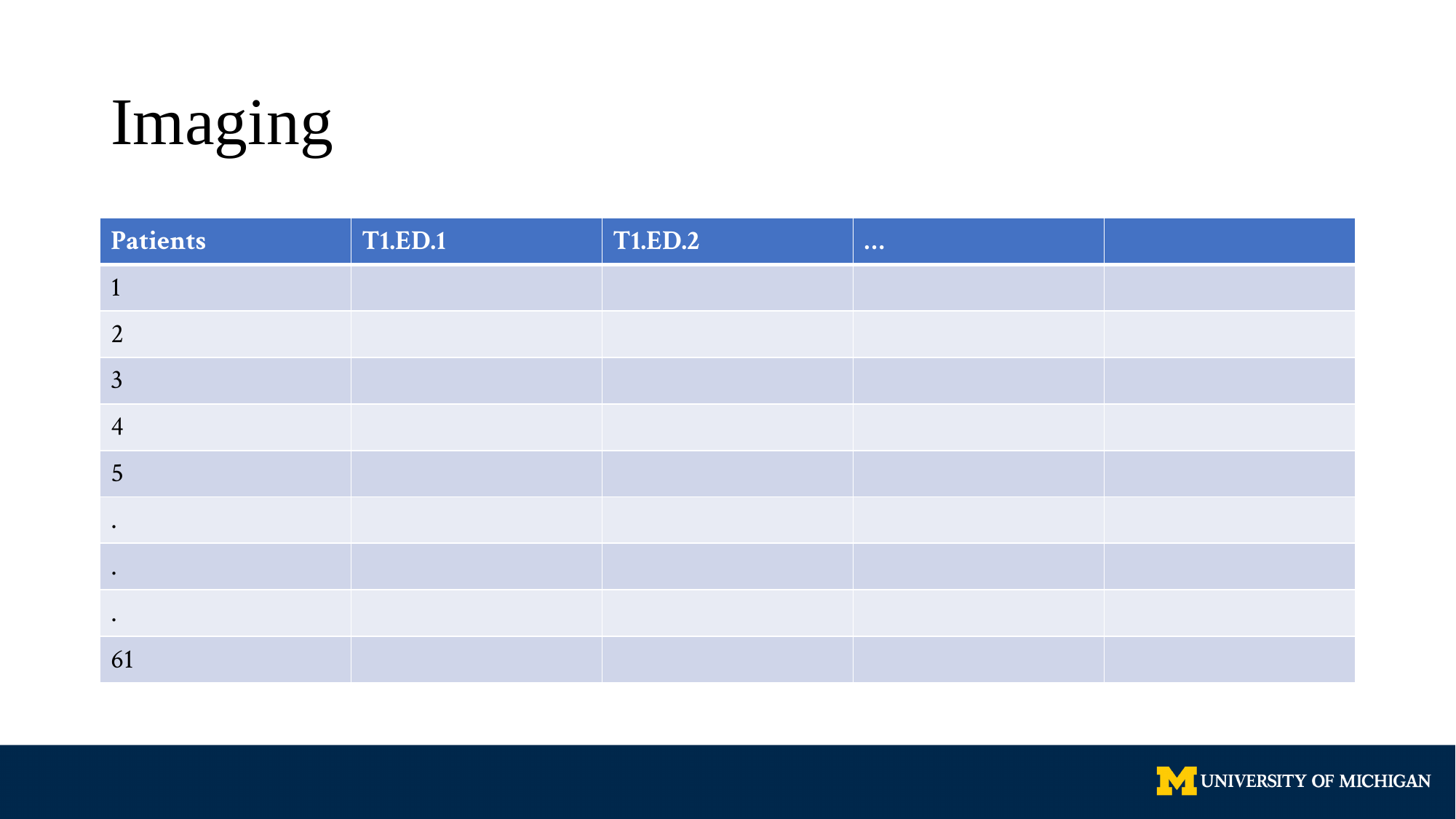

# Imaging
| Patients | T1.ED.1 | T1.ED.2 | … |  |
| --- | --- | --- | --- | --- |
| 1 |  |  |  |  |
| 2 |  |  |  |  |
| 3 |  |  |  |  |
| 4 |  |  |  |  |
| 5 |  |  |  |  |
| . |  |  |  |  |
| . |  |  |  |  |
| . |  |  |  |  |
| 61 |  |  |  |  |